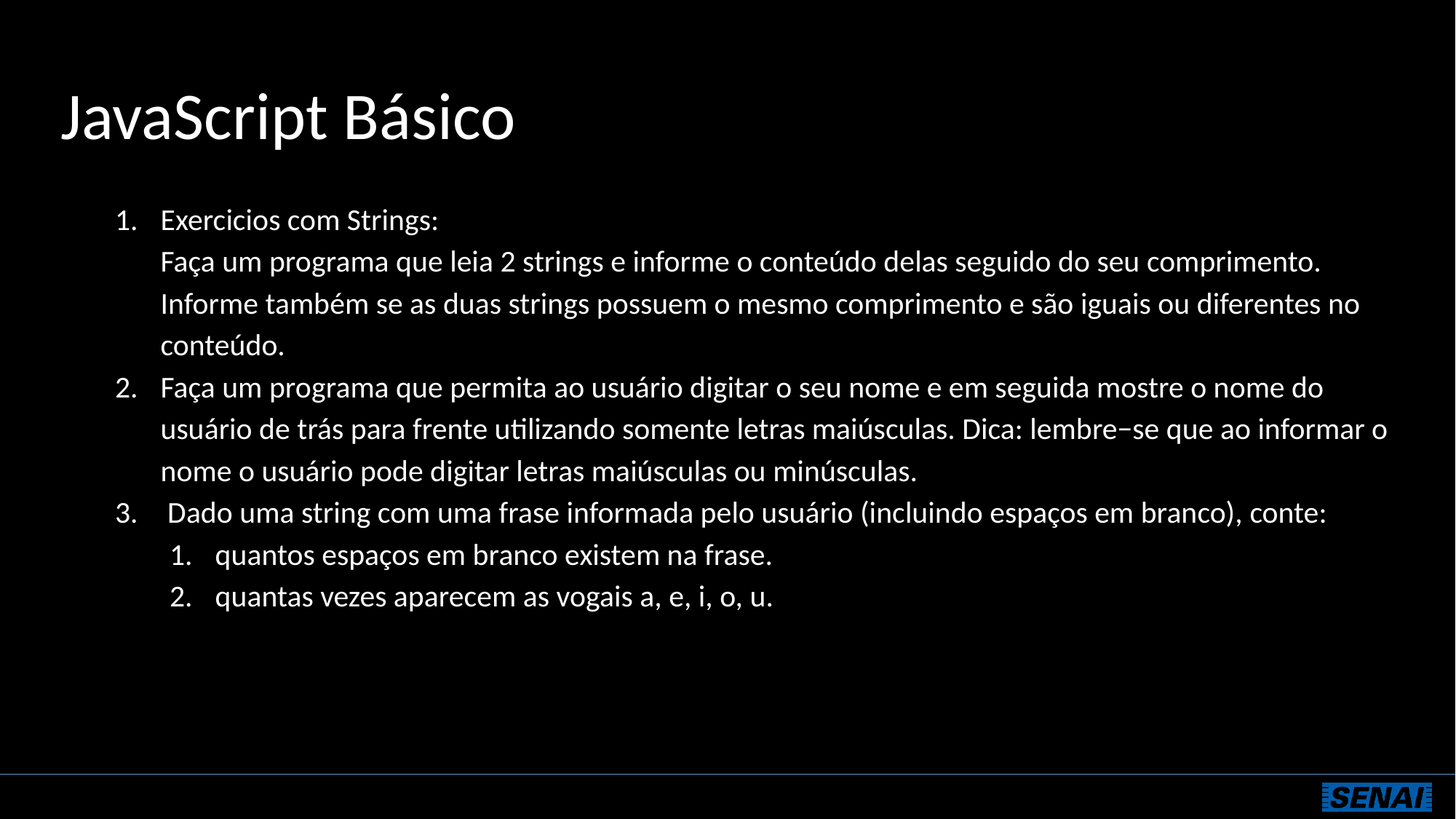

# JavaScript Básico

Exercicios com Strings:
Faça um programa que leia 2 strings e informe o conteúdo delas seguido do seu comprimento. Informe também se as duas strings possuem o mesmo comprimento e são iguais ou diferentes no conteúdo.
Faça um programa que permita ao usuário digitar o seu nome e em seguida mostre o nome do usuário de trás para frente utilizando somente letras maiúsculas. Dica: lembre−se que ao informar o nome o usuário pode digitar letras maiúsculas ou minúsculas.
 Dado uma string com uma frase informada pelo usuário (incluindo espaços em branco), conte:
quantos espaços em branco existem na frase.
quantas vezes aparecem as vogais a, e, i, o, u.